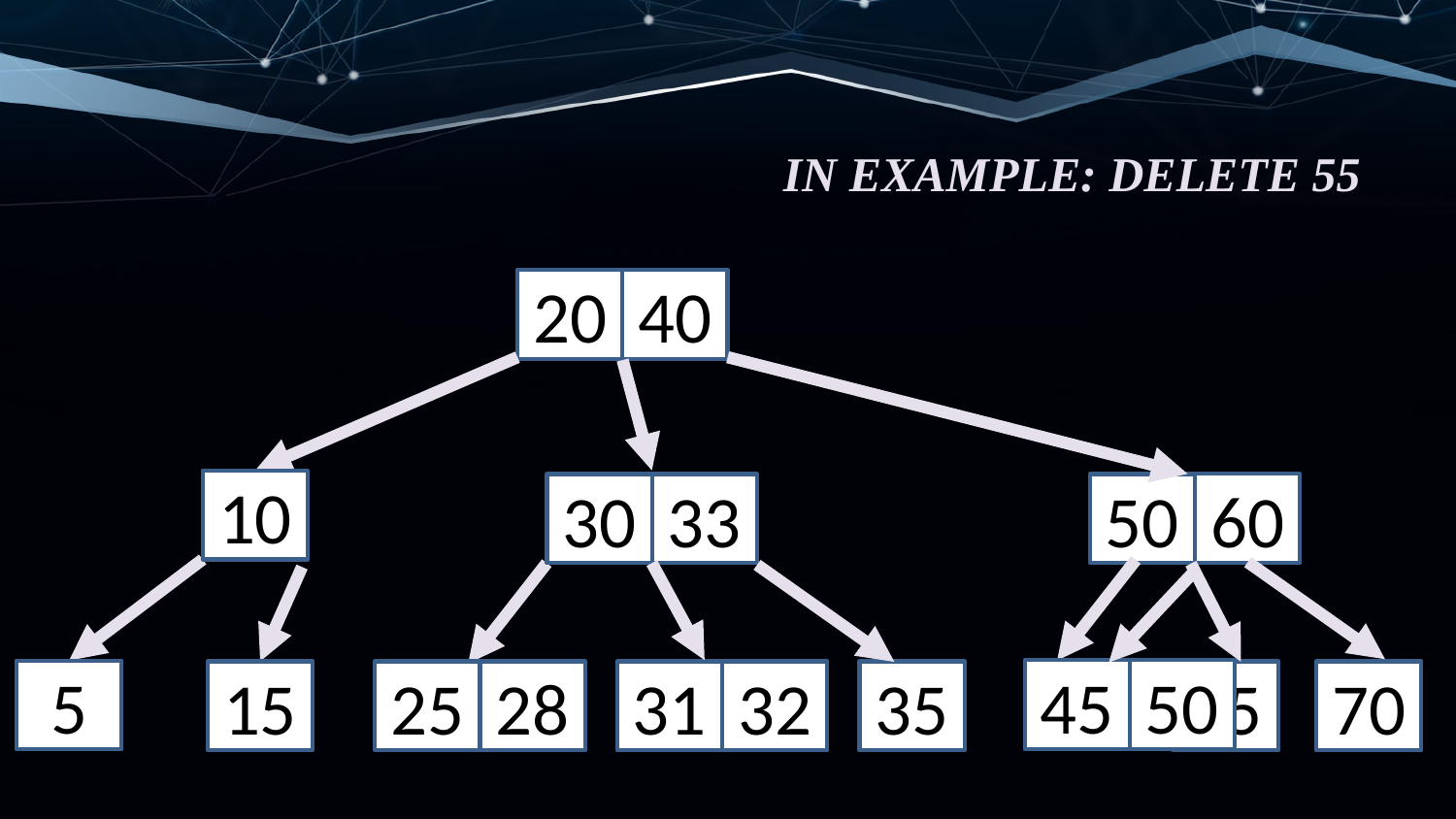

IN EXAMPLE: DELETE 55
20
40
10
60
30
33
50
45
45
50
5
55
70
15
25
28
31
32
35